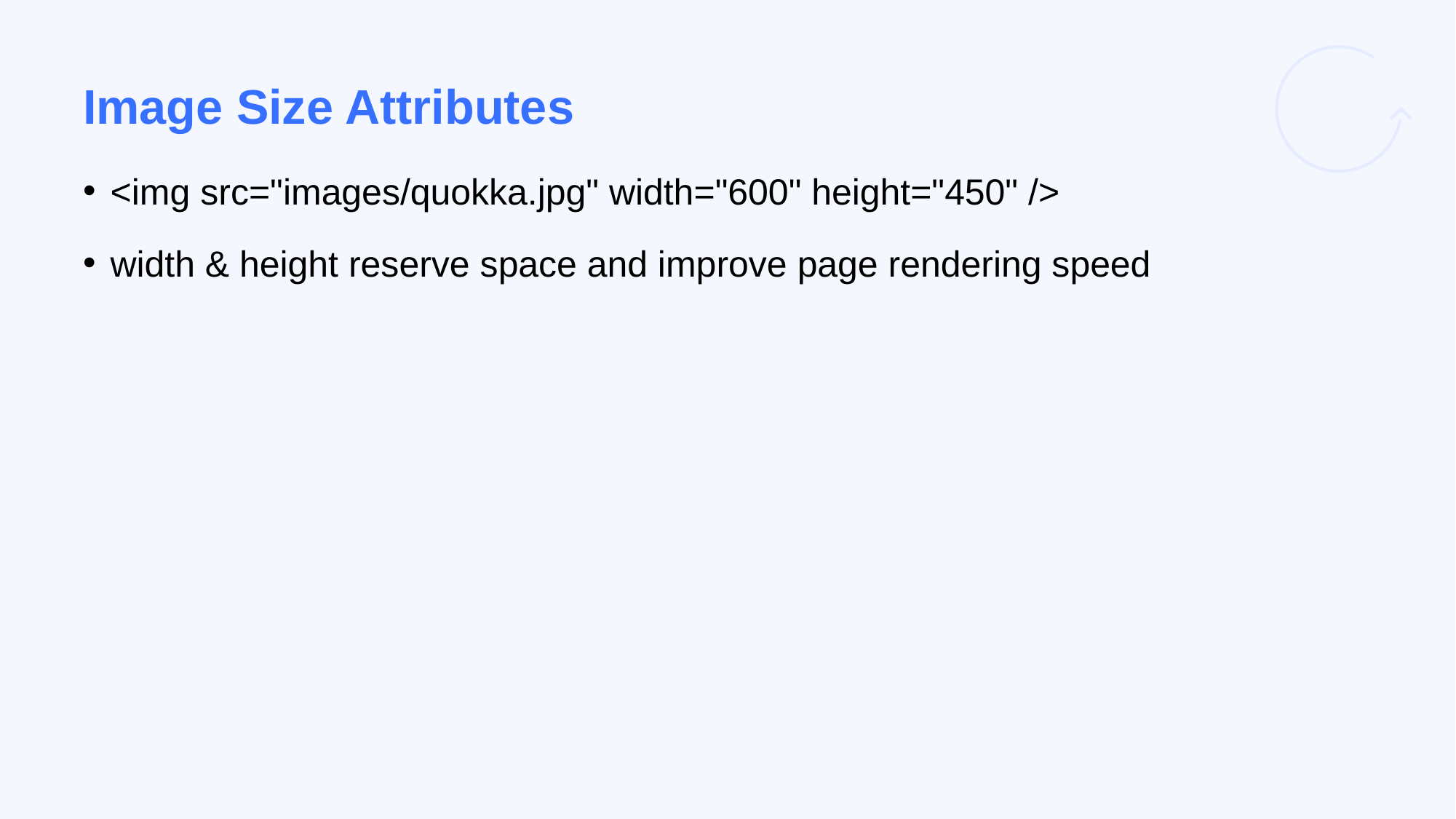

# Image Size Attributes
<img src="images/quokka.jpg" width="600" height="450" />
width & height reserve space and improve page rendering speed